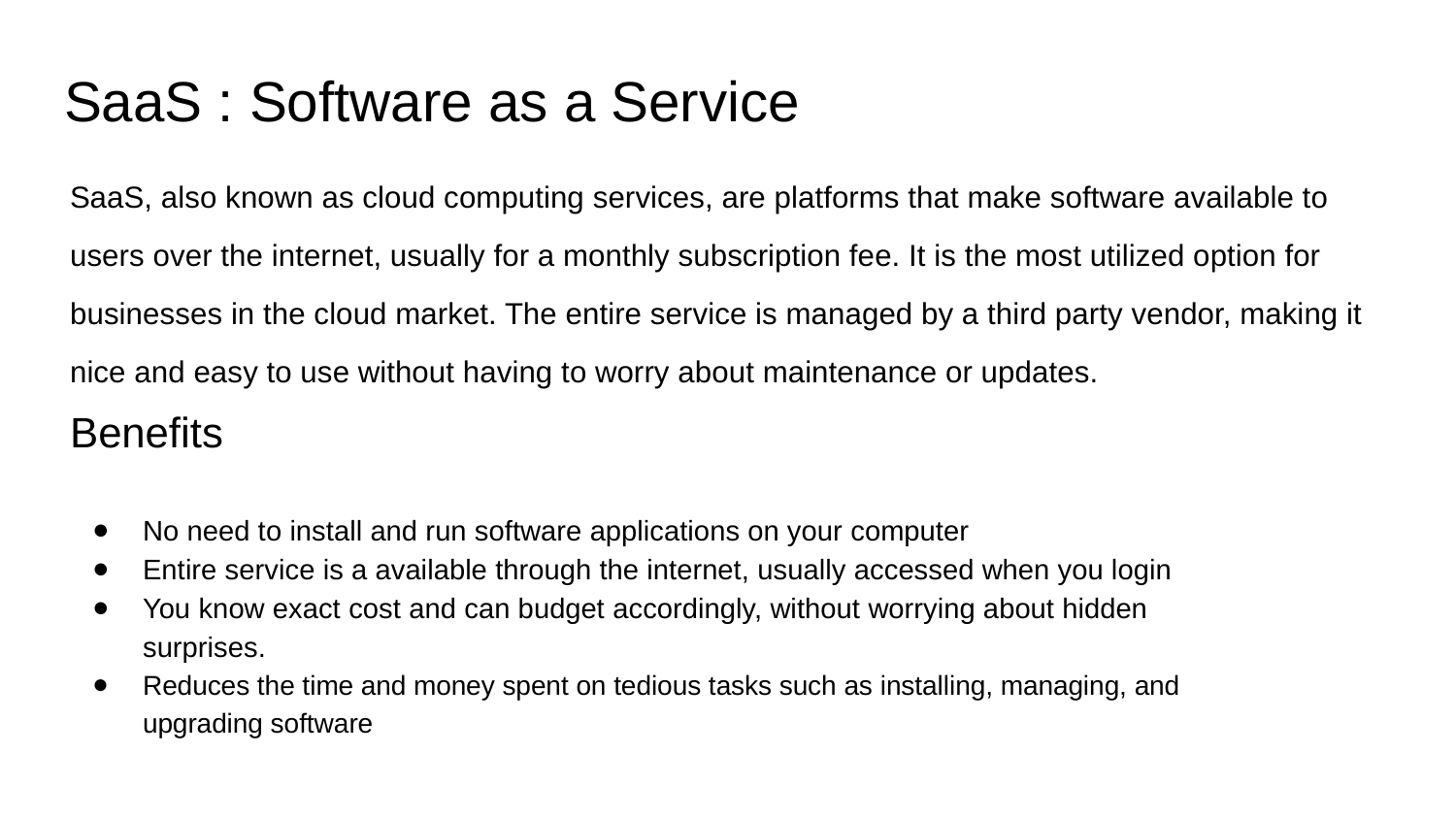

# SaaS : Software as a Service
SaaS, also known as cloud computing services, are platforms that make software available to users over the internet, usually for a monthly subscription fee. It is the most utilized option for businesses in the cloud market. The entire service is managed by a third party vendor, making it nice and easy to use without having to worry about maintenance or updates.

Benefits

No need to install and run software applications on your computer
Entire service is a available through the internet, usually accessed when you login
You know exact cost and can budget accordingly, without worrying about hidden surprises.
Reduces the time and money spent on tedious tasks such as installing, managing, and upgrading software